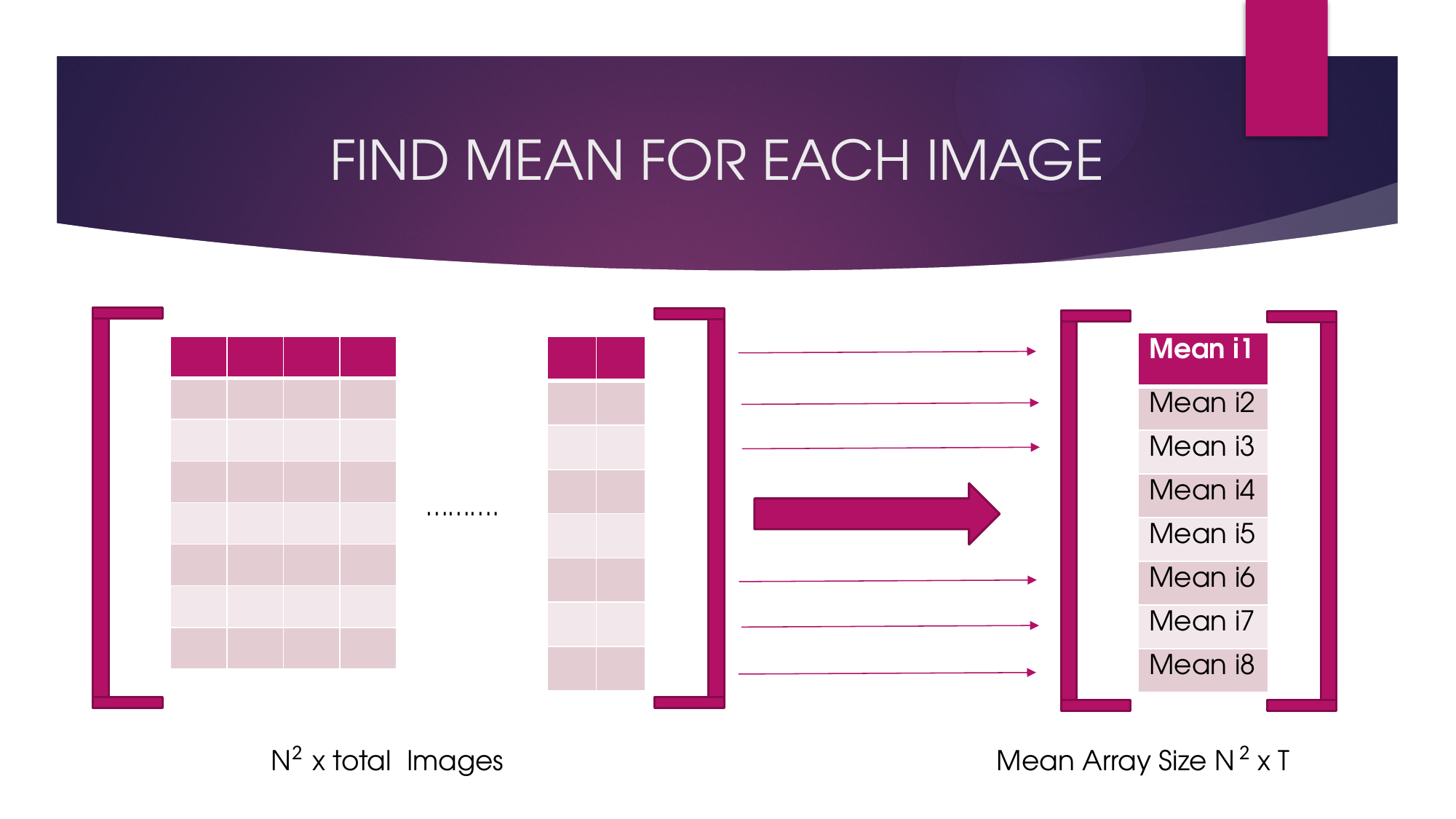

# FIND MEAN FOR EACH IMAGE

| Mean i1 |
| --- |
| Mean i2 |
| Mean i3 |
| Mean i4 |
| Mean i5 |
| Mean i6 |
| Mean i7 |
| Mean i8 |
|  |  |  |  |
| --- | --- | --- | --- |
|  |  |  |  |
|  |  |  |  |
|  |  |  |  |
|  |  |  |  |
|  |  |  |  |
|  |  |  |  |
|  |  |  |  |
|  |  |
| --- | --- |
|  |  |
|  |  |
|  |  |
|  |  |
|  |  |
|  |  |
|  |  |
……….

N2 x total  Images
Mean Array Size N 2 x T